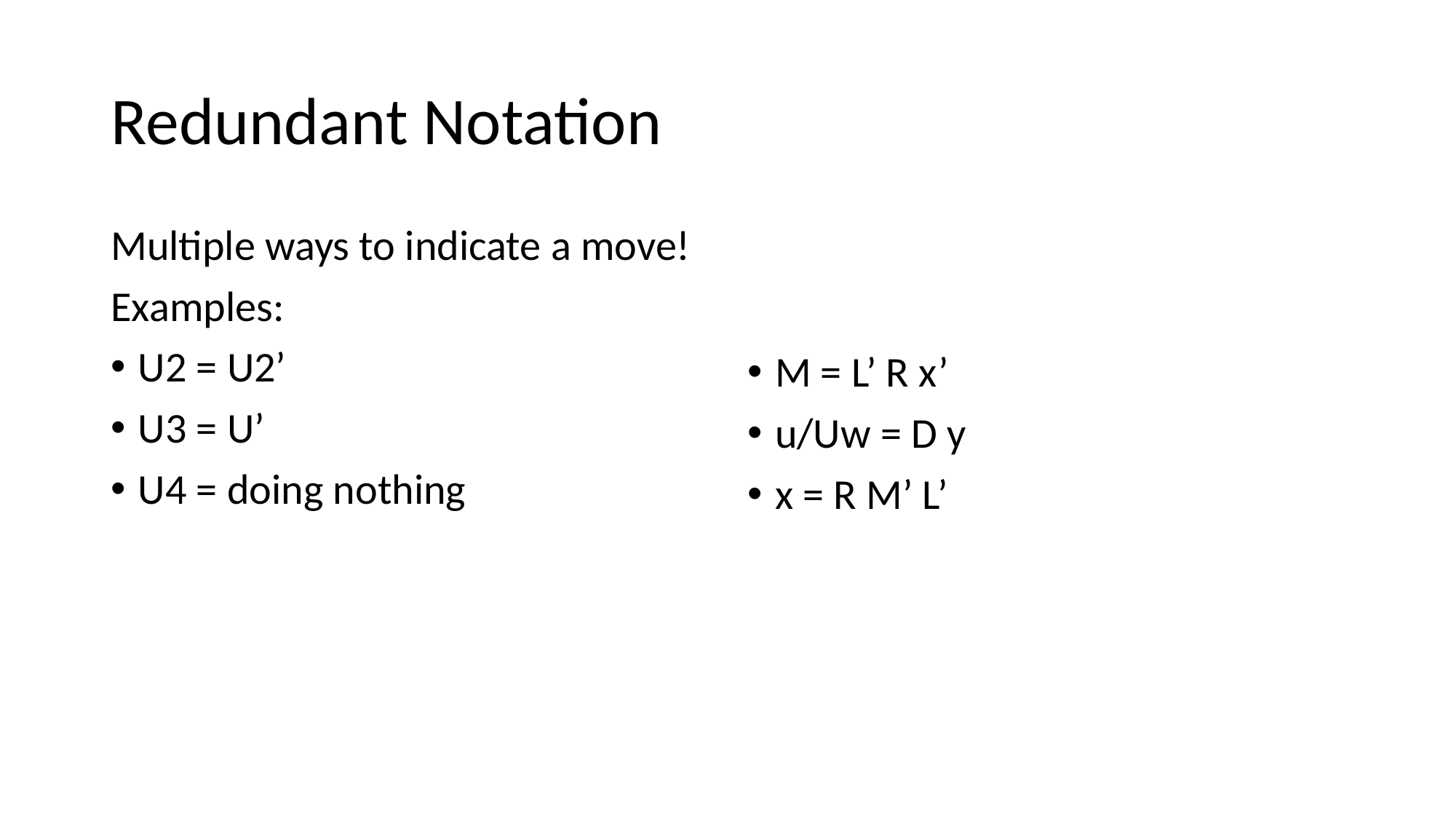

# Redundant Notation
Multiple ways to indicate a move!
Examples:
U2 = U2’
U3 = U’
U4 = doing nothing

M = L’ R x’
u/Uw = D y
x = R M’ L’